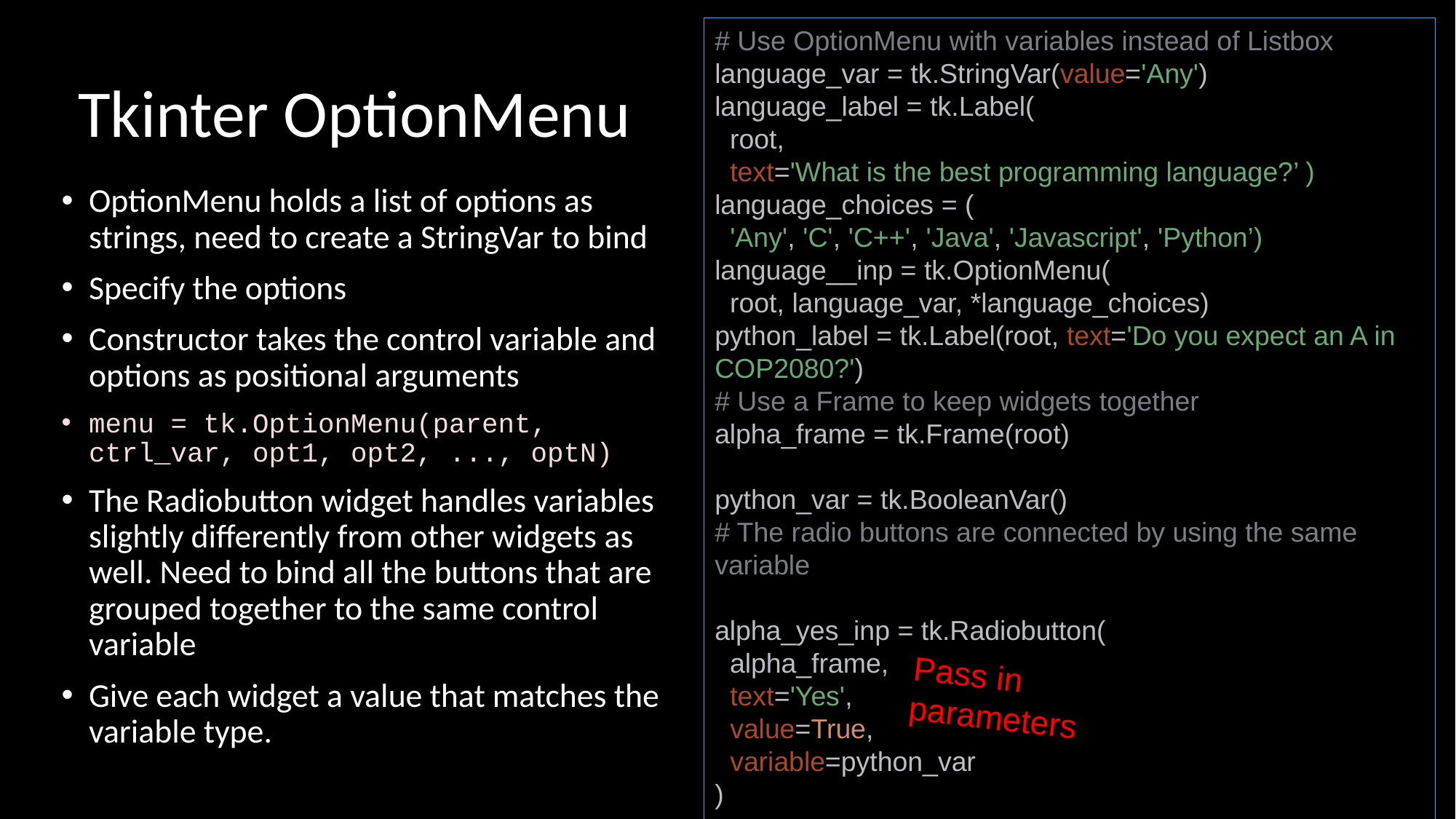

# Use OptionMenu with variables instead of Listbox language_var = tk.StringVar(value='Any') language_label = tk.Label( root, text='What is the best programming language?’ ) language_choices = ( 'Any', 'C', 'C++', 'Java', 'Javascript', 'Python’) language__inp = tk.OptionMenu( root, language_var, *language_choices) python_label = tk.Label(root, text='Do you expect an A in COP2080?') # Use a Frame to keep widgets together alpha_frame = tk.Frame(root) python_var = tk.BooleanVar() # The radio buttons are connected by using the same variable alpha_yes_inp = tk.Radiobutton( alpha_frame, text='Yes', value=True, variable=python_var )

# Tkinter OptionMenu
OptionMenu holds a list of options as strings, need to create a StringVar to bind
Specify the options
Constructor takes the control variable and options as positional arguments
menu = tk.OptionMenu(parent, ctrl_var, opt1, opt2, ..., optN)
The Radiobutton widget handles variables slightly differently from other widgets as well. Need to bind all the buttons that are grouped together to the same control variable
Give each widget a value that matches the variable type.

Pass in parameters